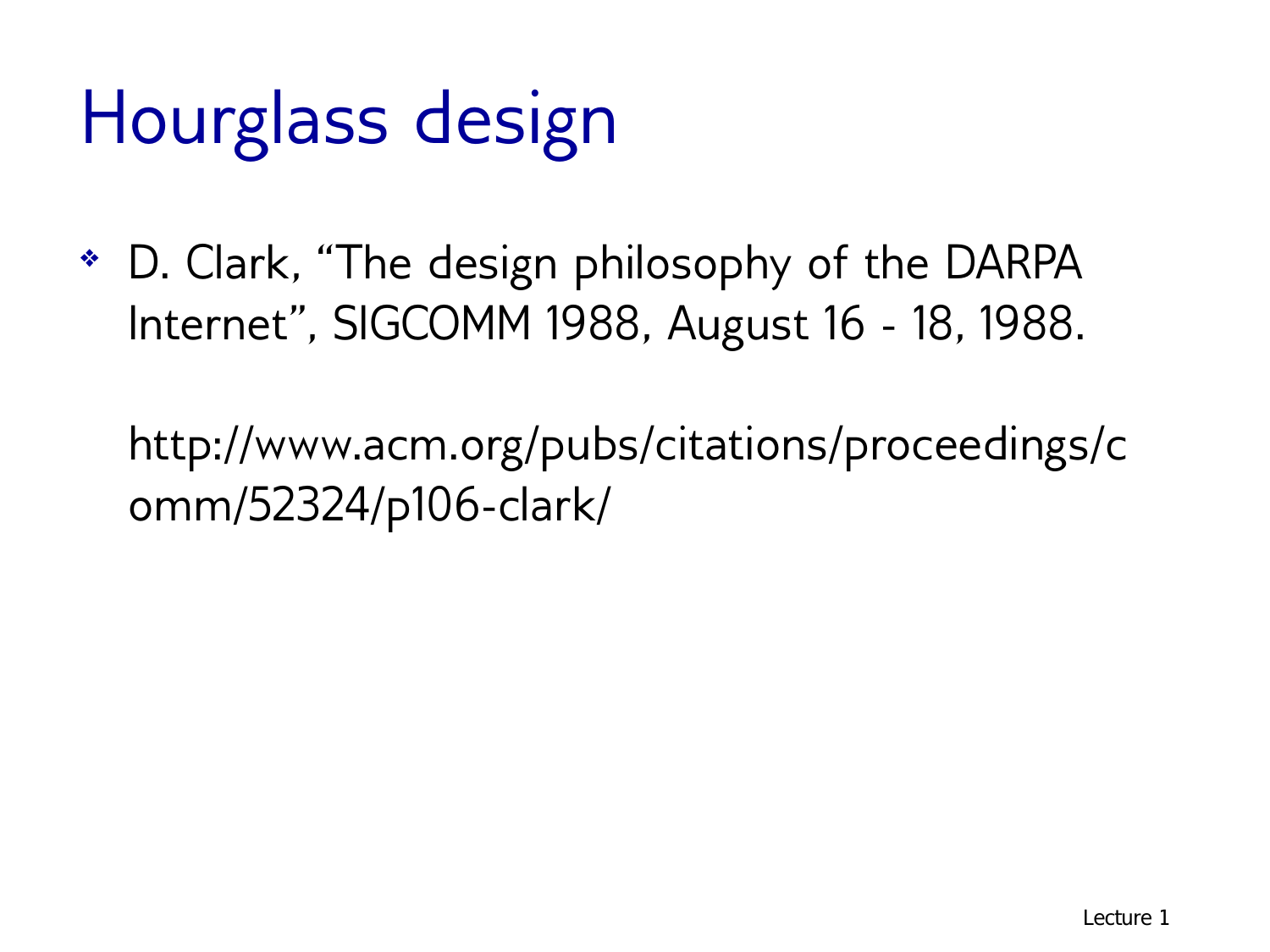

Hourglass design
D. Clark, “The design philosophy of the DARPA Internet”, SIGCOMM 1988, August 16 - 18, 1988.        http://www.acm.org/pubs/citations/proceedings/comm/52324/p106-clark/
63
Lecture 1